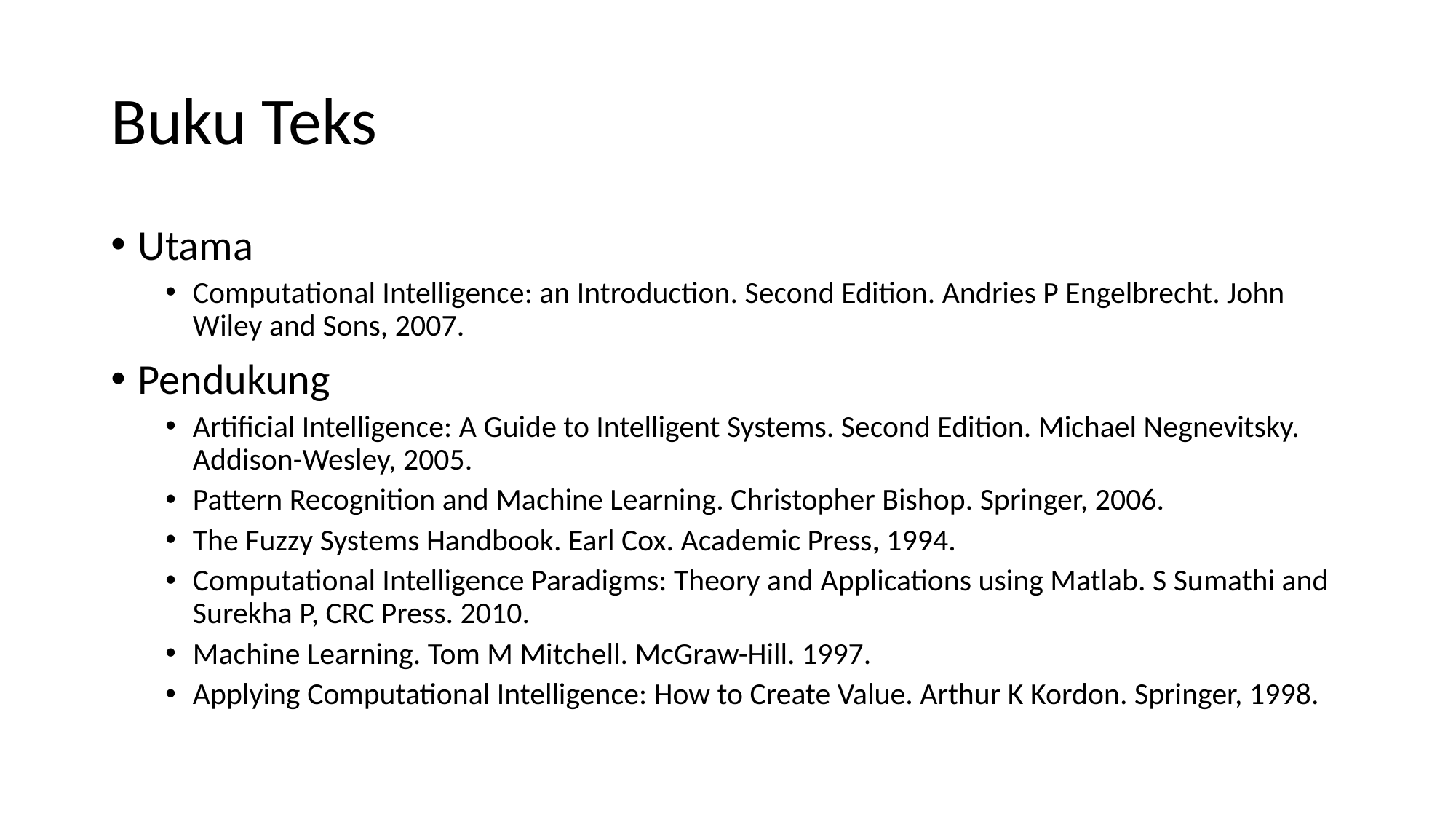

# Buku Teks
Utama
Computational Intelligence: an Introduction. Second Edition. Andries P Engelbrecht. John Wiley and Sons, 2007.
Pendukung
Artificial Intelligence: A Guide to Intelligent Systems. Second Edition. Michael Negnevitsky. Addison-Wesley, 2005.
Pattern Recognition and Machine Learning. Christopher Bishop. Springer, 2006.
The Fuzzy Systems Handbook. Earl Cox. Academic Press, 1994.
Computational Intelligence Paradigms: Theory and Applications using Matlab. S Sumathi and Surekha P, CRC Press. 2010.
Machine Learning. Tom M Mitchell. McGraw-Hill. 1997.
Applying Computational Intelligence: How to Create Value. Arthur K Kordon. Springer, 1998.